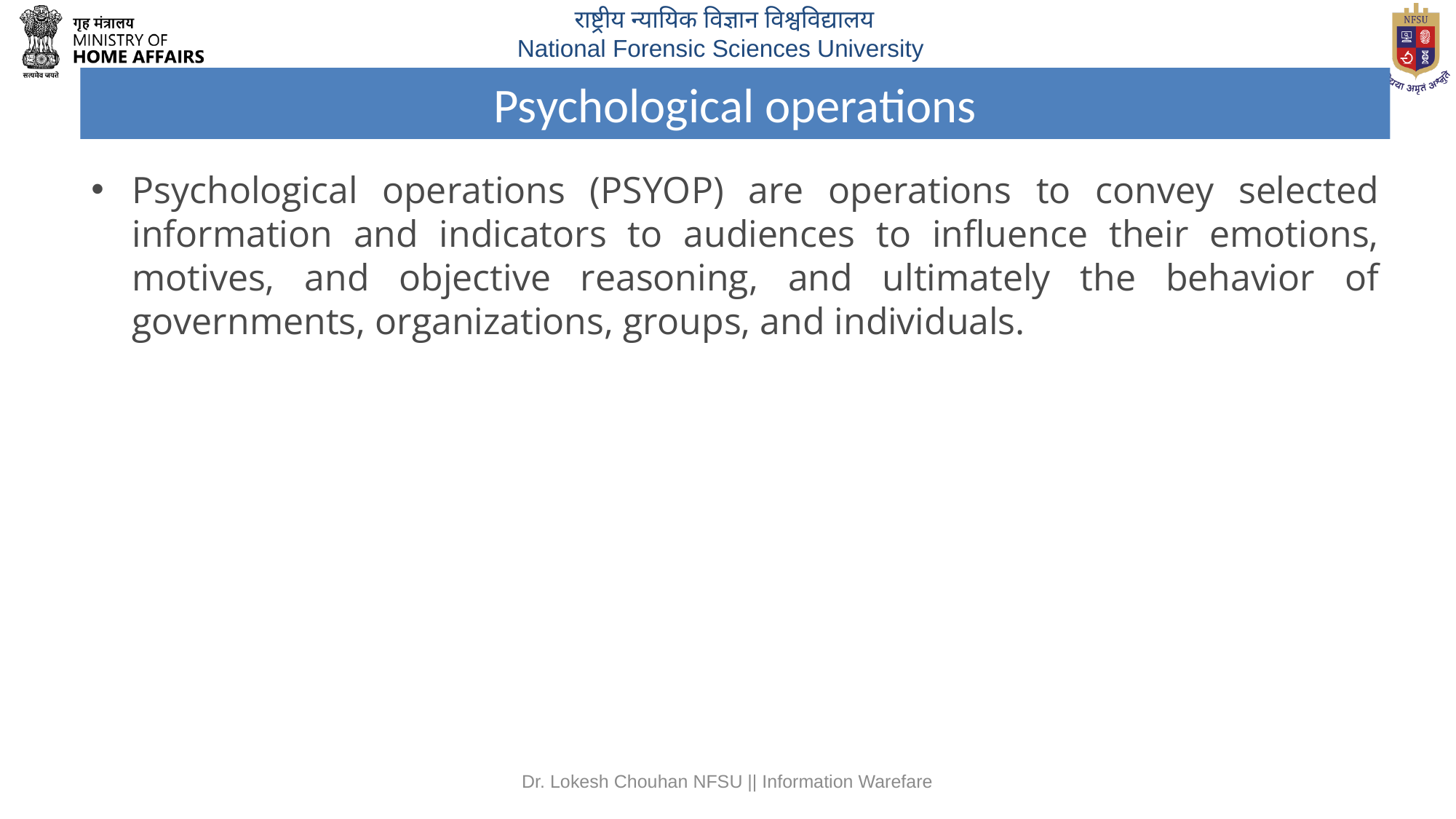

# Psychological operations
Psychological operations (PSYOP) are operations to convey selected information and indicators to audiences to influence their emotions, motives, and objective reasoning, and ultimately the behavior of governments, organizations, groups, and individuals.
Dr. Lokesh Chouhan NFSU || Information Warefare